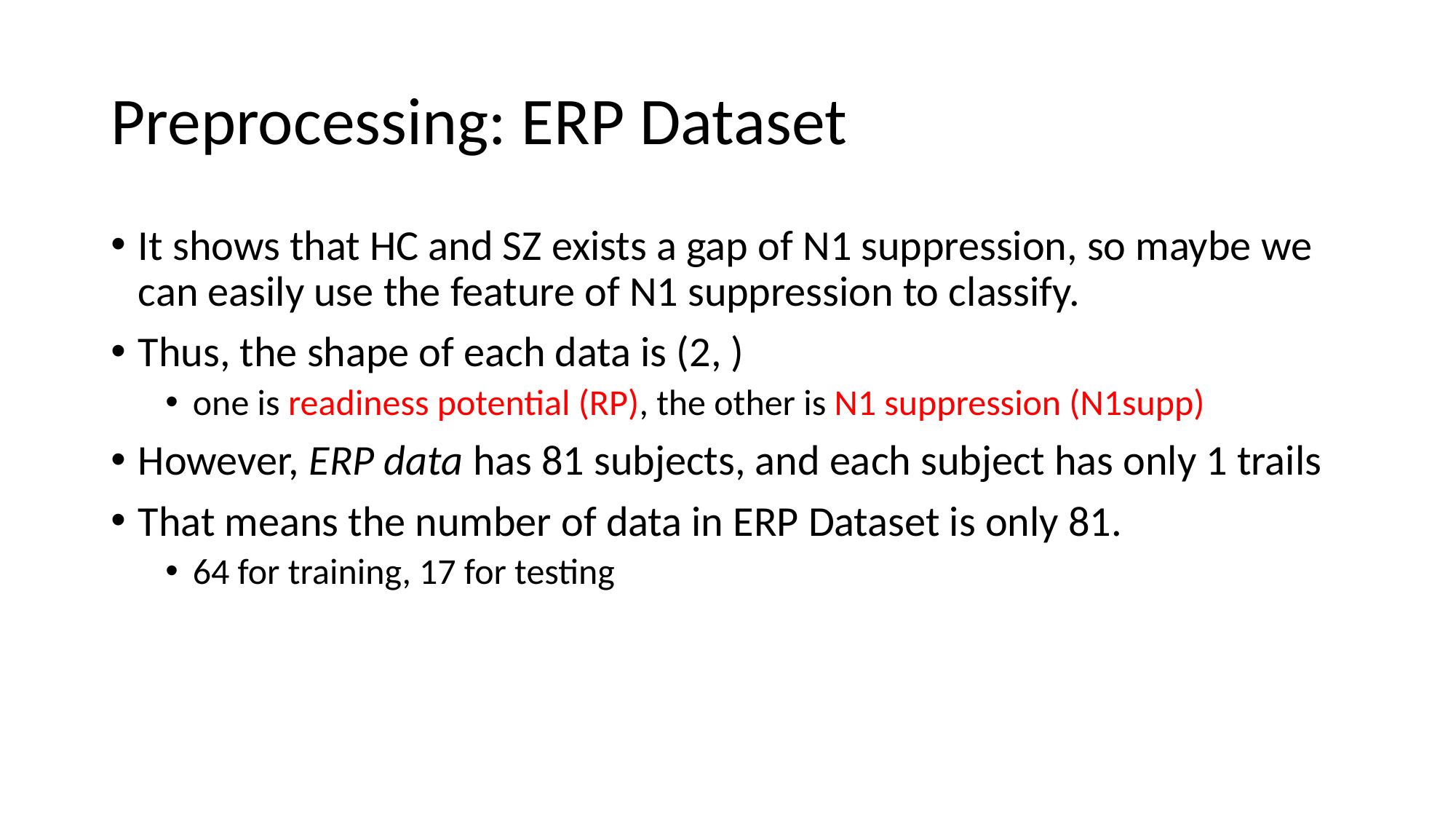

# Preprocessing: ERP Dataset
It shows that HC and SZ exists a gap of N1 suppression, so maybe we can easily use the feature of N1 suppression to classify.
Thus, the shape of each data is (2, )
one is readiness potential (RP), the other is N1 suppression (N1supp)
However, ERP data has 81 subjects, and each subject has only 1 trails
That means the number of data in ERP Dataset is only 81.
64 for training, 17 for testing